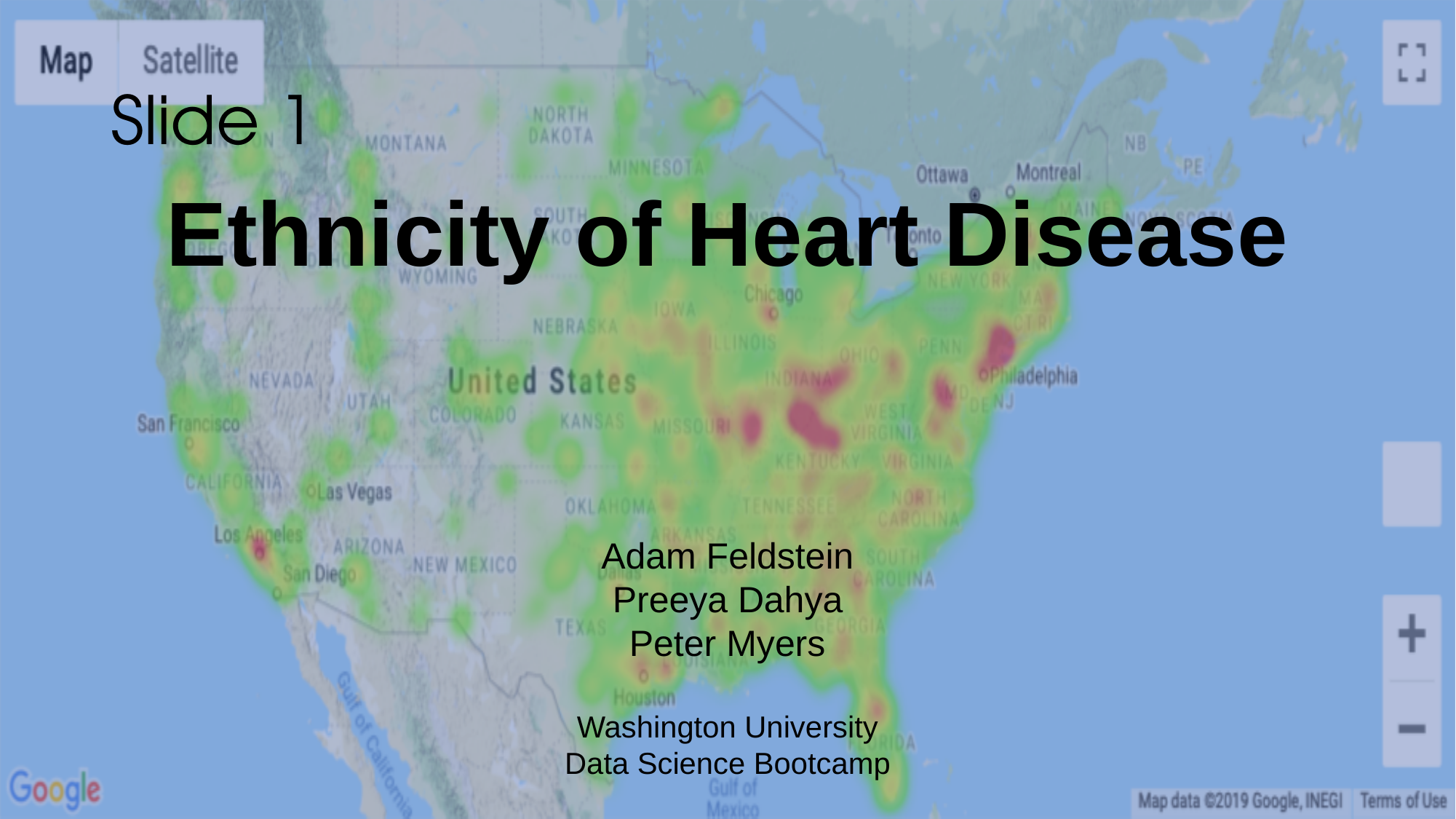

# Slide 1
Ethnicity of Heart Disease

Adam Feldstein
Preeya Dahya
Peter Myers

Washington University
Data Science Bootcamp